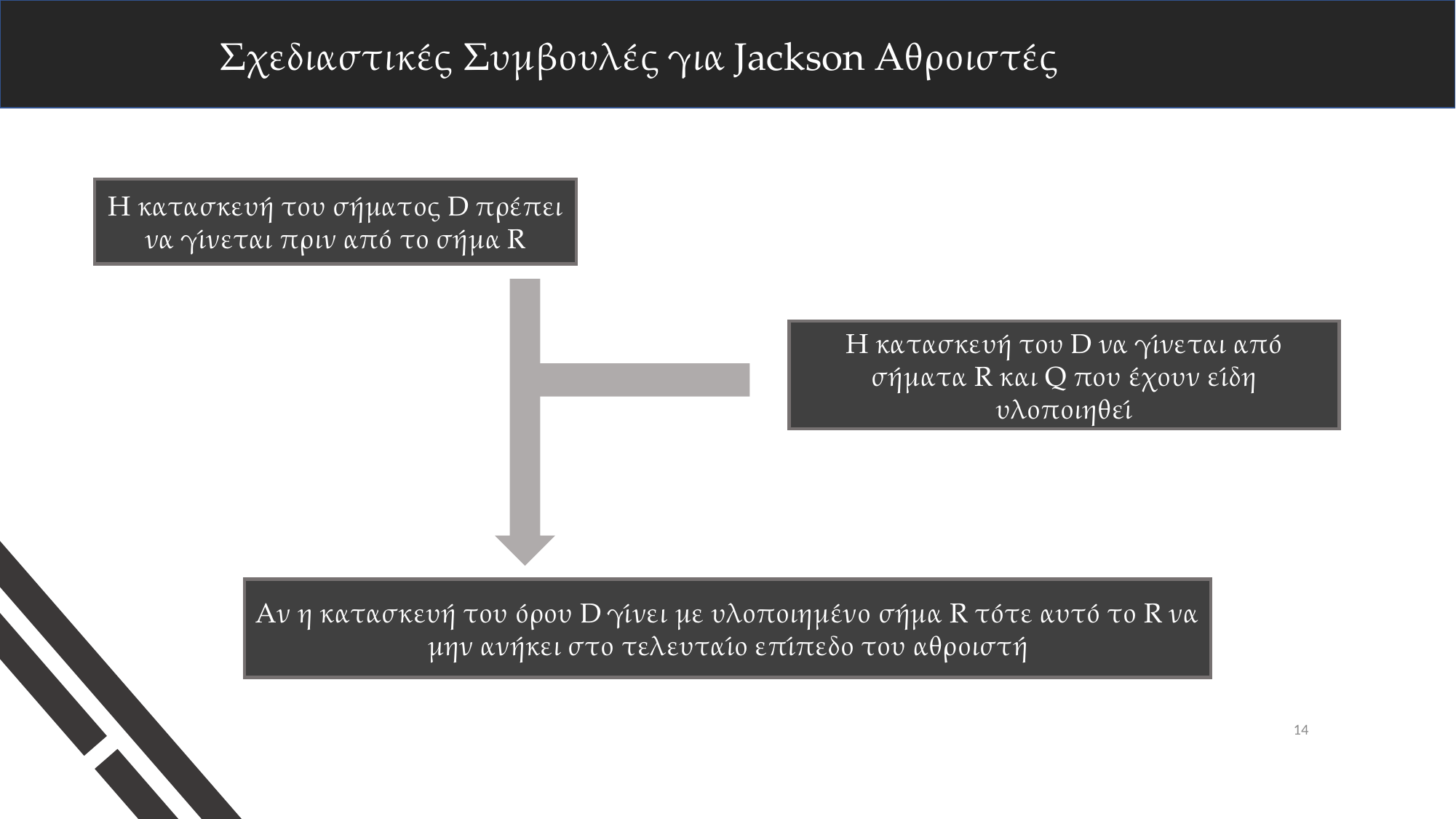

Σχεδιαστικές Συμβουλές για Jackson Αθροιστές
Η κατασκευή του σήματος D πρέπει να γίνεται πριν από το σήμα R

Η κατασκευή του D να γίνεται από σήματα R και Q που έχουν είδη υλοποιηθεί

Αν η κατασκευή του όρου D γίνει με υλοποιημένο σήμα R τότε αυτό το R να μην ανήκει στο τελευταίο επίπεδο του αθροιστή
14